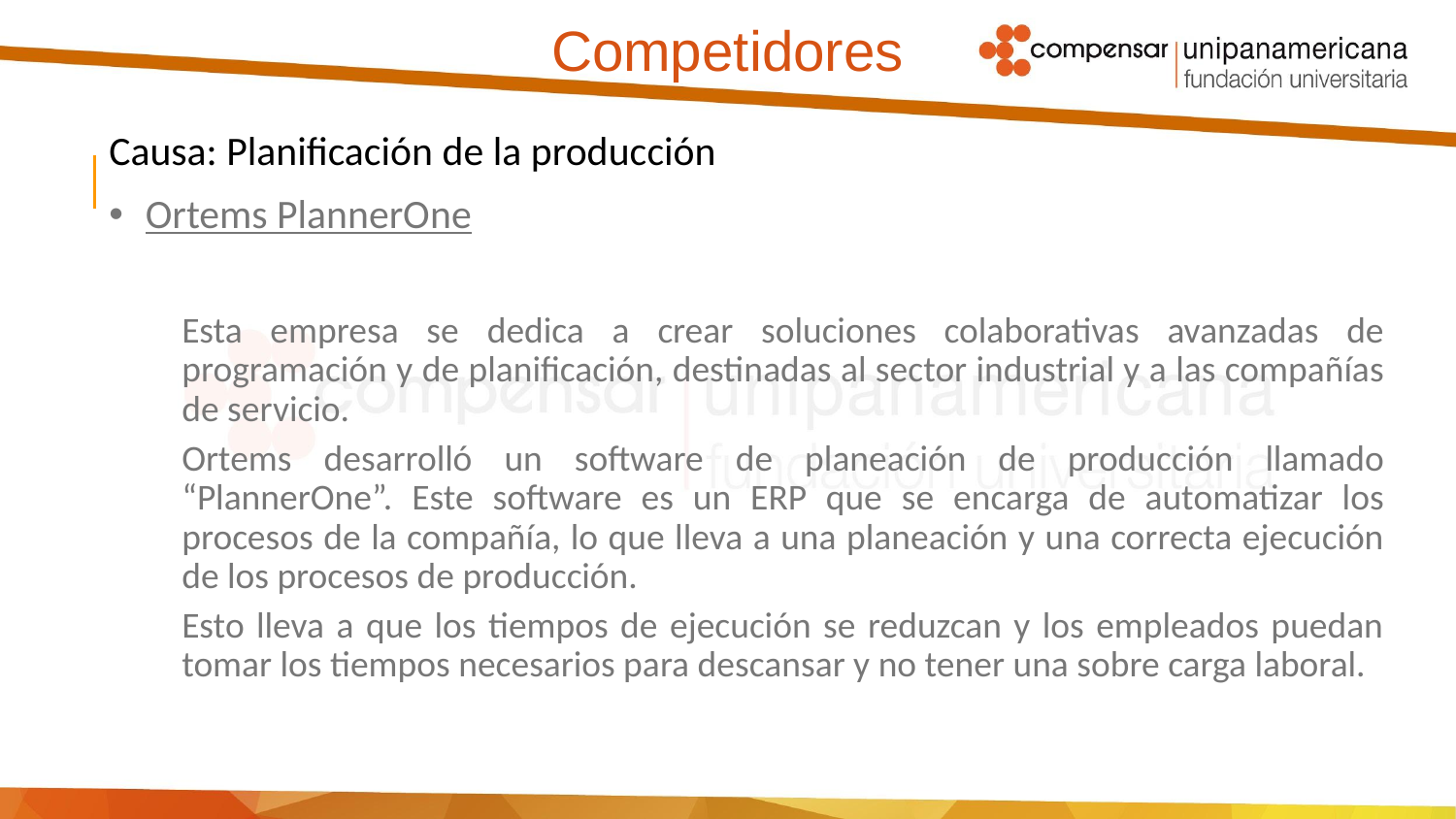

# Competidores
Causa: Planificación de la producción
Ortems PlannerOne

Esta empresa se dedica a crear soluciones colaborativas avanzadas de programación y de planificación, destinadas al sector industrial y a las compañías de servicio.
Ortems desarrolló un software de planeación de producción llamado “PlannerOne”. Este software es un ERP que se encarga de automatizar los procesos de la compañía, lo que lleva a una planeación y una correcta ejecución de los procesos de producción.
Esto lleva a que los tiempos de ejecución se reduzcan y los empleados puedan tomar los tiempos necesarios para descansar y no tener una sobre carga laboral.